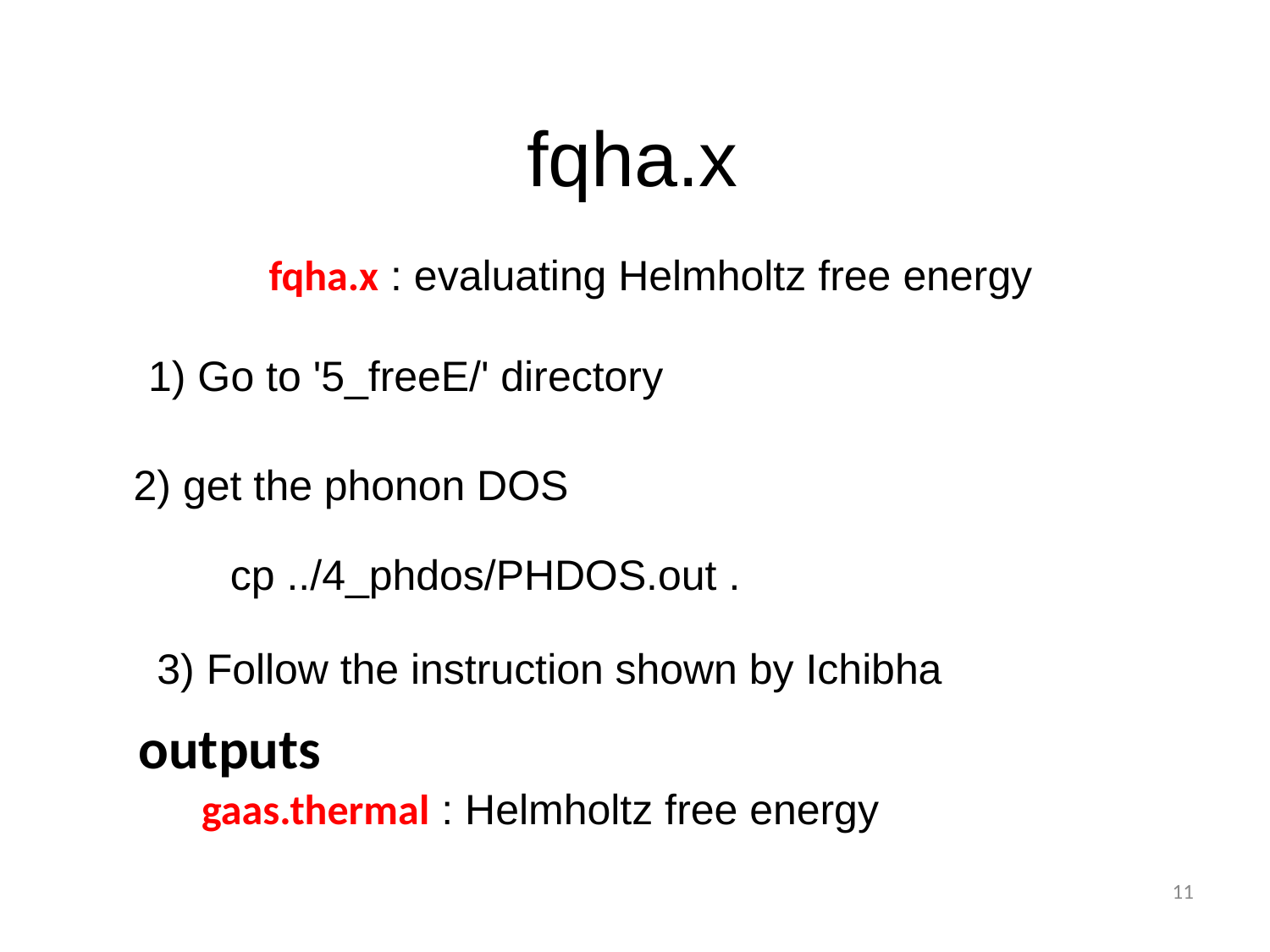

fqha.x
fqha.x : evaluating Helmholtz free energy
1) Go to '5_freeE/' directory
2) get the phonon DOS
cp ../4_phdos/PHDOS.out .
3) Follow the instruction shown by Ichibha
outputs
gaas.thermal : Helmholtz free energy
11